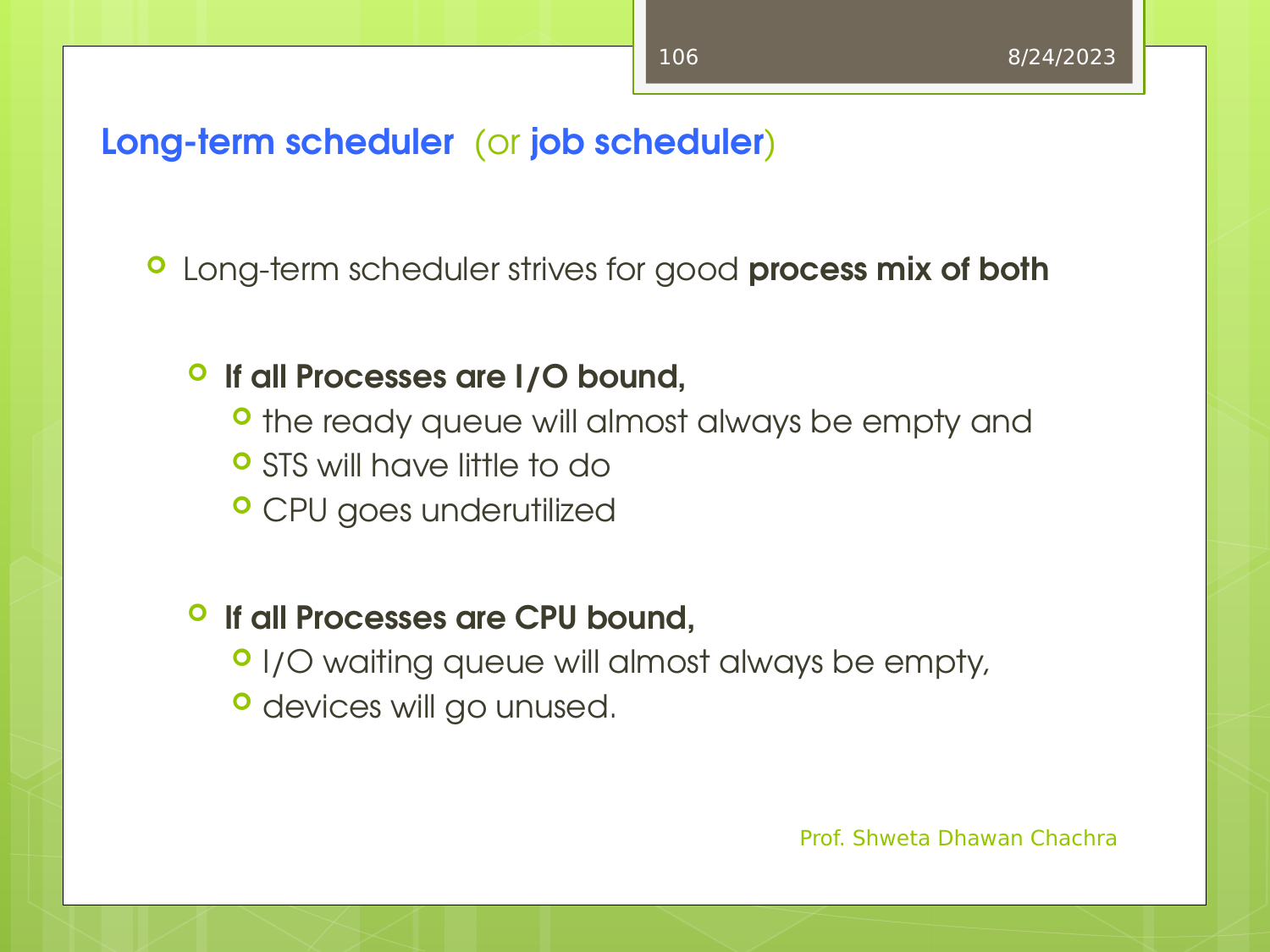

106
8/24/2023
Long-term scheduler  (or job scheduler)
Long-term scheduler strives for good process mix of both

If all Processes are I/O bound,
the ready queue will almost always be empty and
STS will have little to do
CPU goes underutilized

If all Processes are CPU bound,
I/O waiting queue will almost always be empty,
devices will go unused.

Prof. Shweta Dhawan Chachra